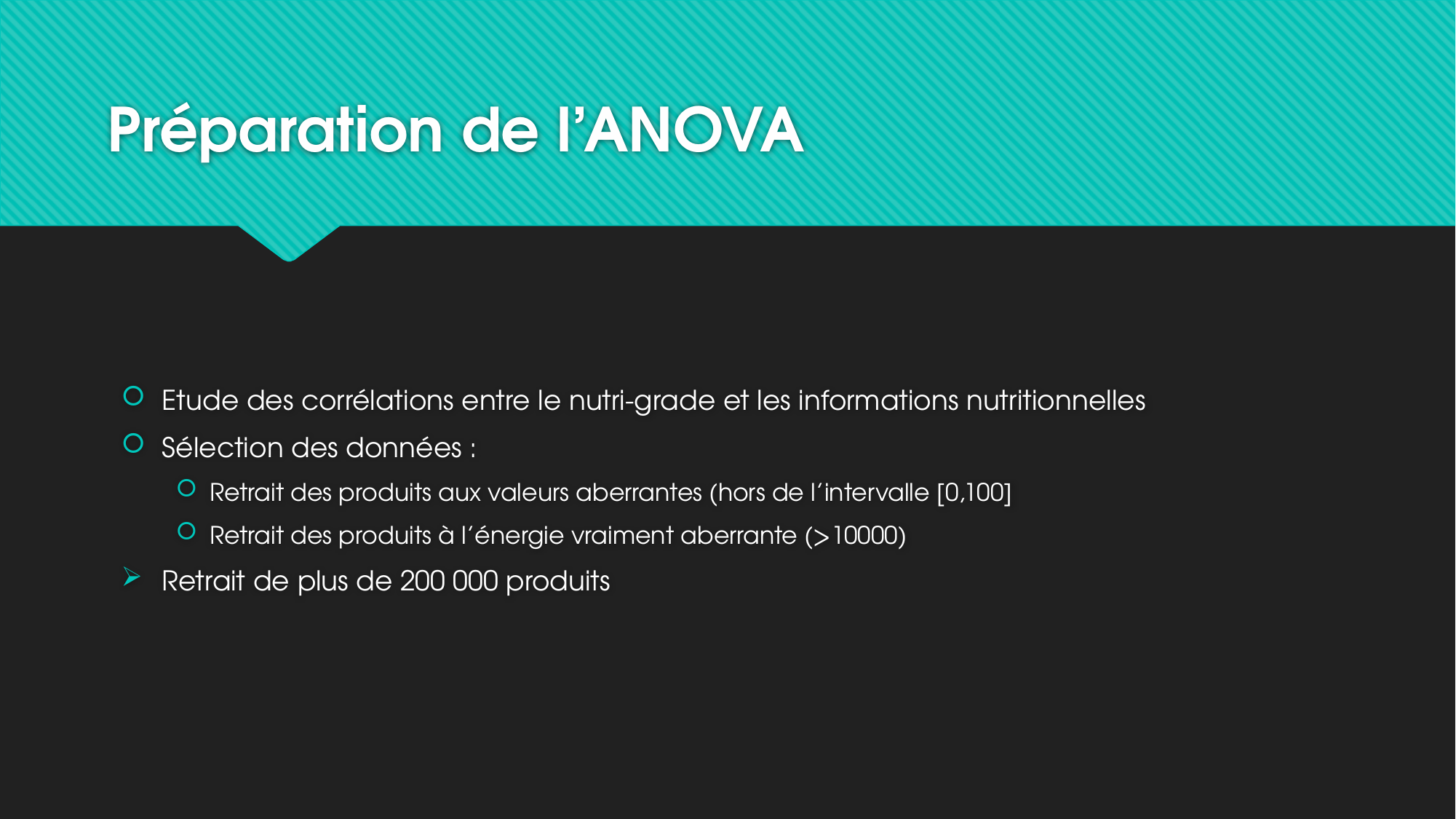

# Préparation de l’ANOVA
Etude des corrélations entre le nutri-grade et les informations nutritionnelles
Sélection des données :
Retrait des produits aux valeurs aberrantes (hors de l’intervalle [0,100]
Retrait des produits à l’énergie vraiment aberrante (>10000)
Retrait de plus de 200 000 produits